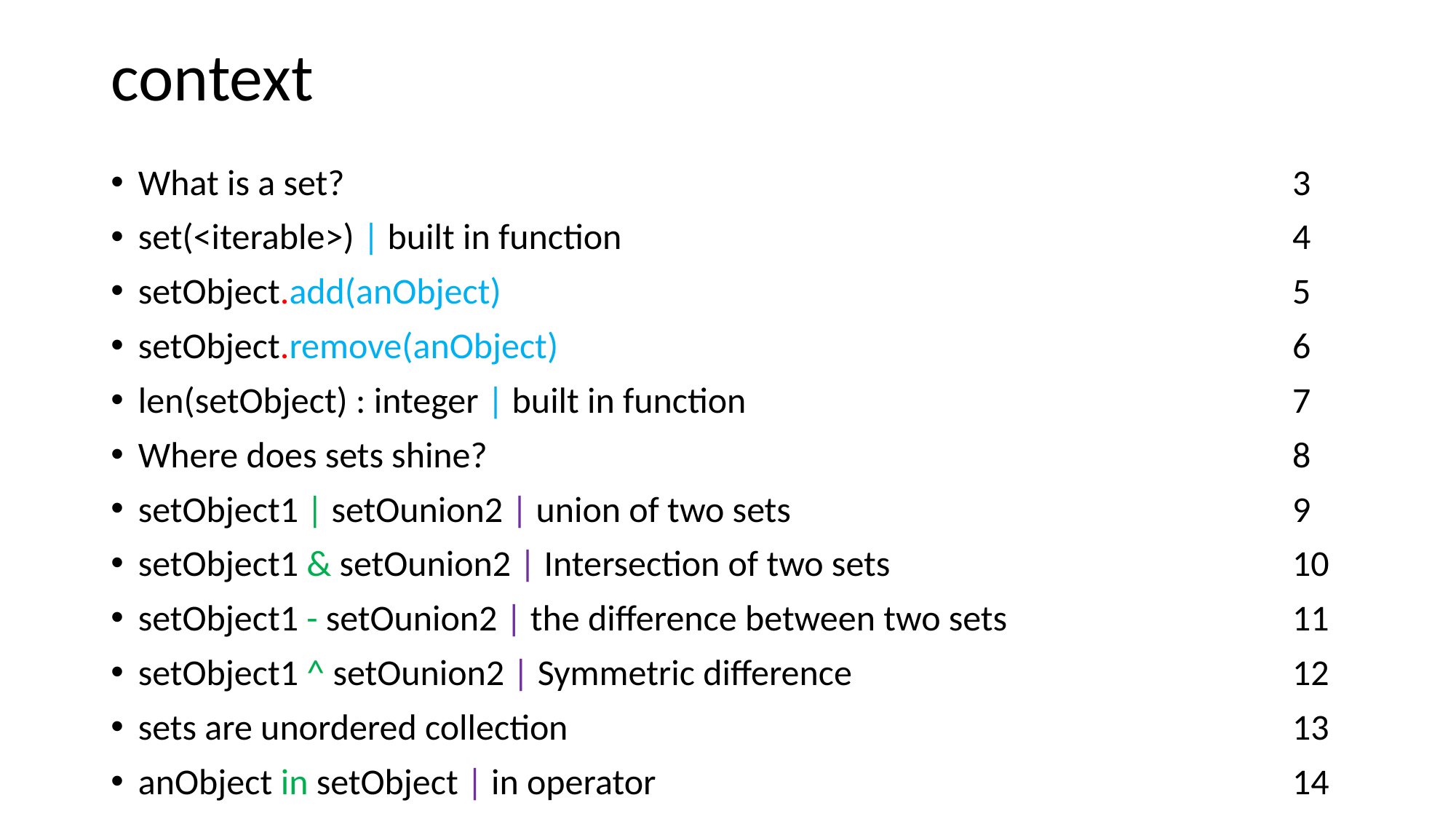

# context
What is a set? 	 3
set(<iterable>) | built in function 	 4
setObject.add(anObject) 	 5
setObject.remove(anObject) 	 6
len(setObject) : integer | built in function 	 7
Where does sets shine? 	 8
setObject1 | setOunion2 | union of two sets 	 9
setObject1 & setOunion2 | Intersection of two sets 	 10
setObject1 - setOunion2 | the difference between two sets 	 11
setObject1 ^ setOunion2 | Symmetric difference 	 12
sets are unordered collection 	 13
anObject in setObject | in operator 	 14